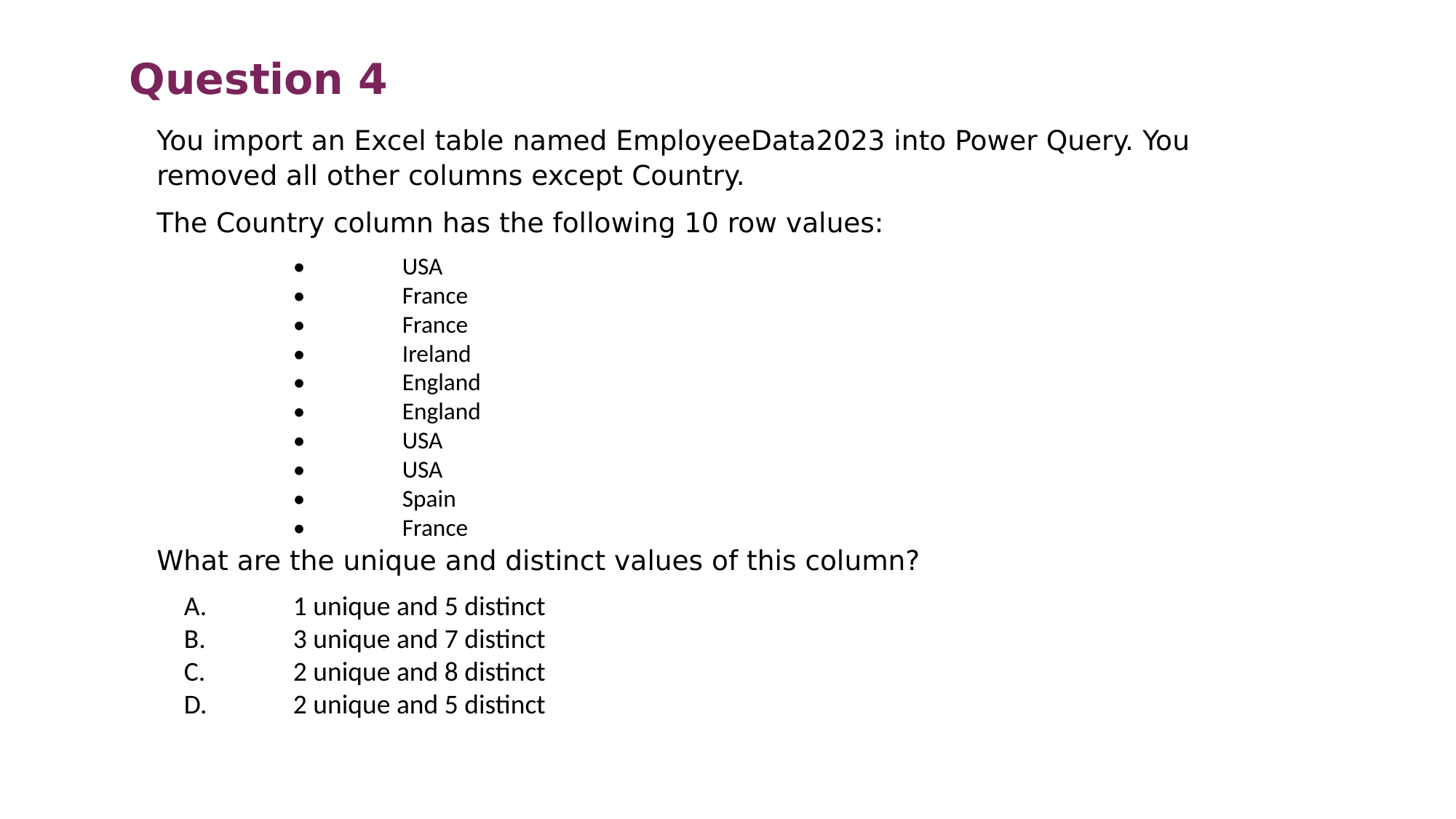

Question 4
You import an Excel table named EmployeeData2023 into Power Query. You removed all other columns except Country.
The Country column has the following 10 row values:
•	USA
•	France
•	France
•	Ireland
•	England
•	England
•	USA
•	USA
•	Spain
•	France
What are the unique and distinct values of this column?
A.	1 unique and 5 distinct
B.	3 unique and 7 distinct
C.	2 unique and 8 distinct
D.	2 unique and 5 distinct